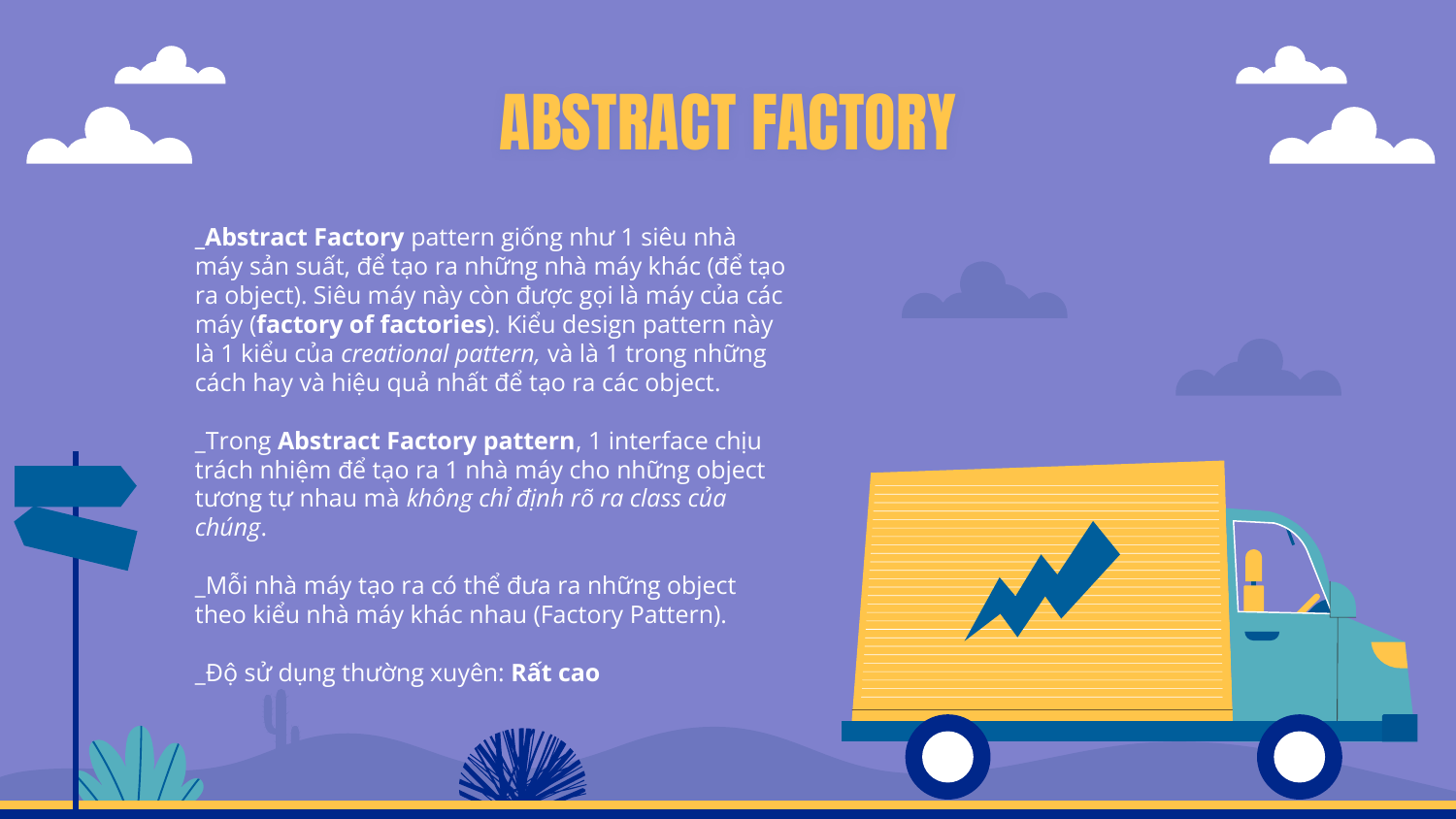

# ABSTRACT FACTORY
_Abstract Factory pattern giống như 1 siêu nhà máy sản suất, để tạo ra những nhà máy khác (để tạo ra object). Siêu máy này còn được gọi là máy của các máy (factory of factories). Kiểu design pattern này là 1 kiểu của creational pattern, và là 1 trong những cách hay và hiệu quả nhất để tạo ra các object.

_Trong Abstract Factory pattern, 1 interface chịu trách nhiệm để tạo ra 1 nhà máy cho những object tương tự nhau mà không chỉ định rõ ra class của chúng.

_Mỗi nhà máy tạo ra có thể đưa ra những object theo kiểu nhà máy khác nhau (Factory Pattern).

_Độ sử dụng thường xuyên: Rất cao